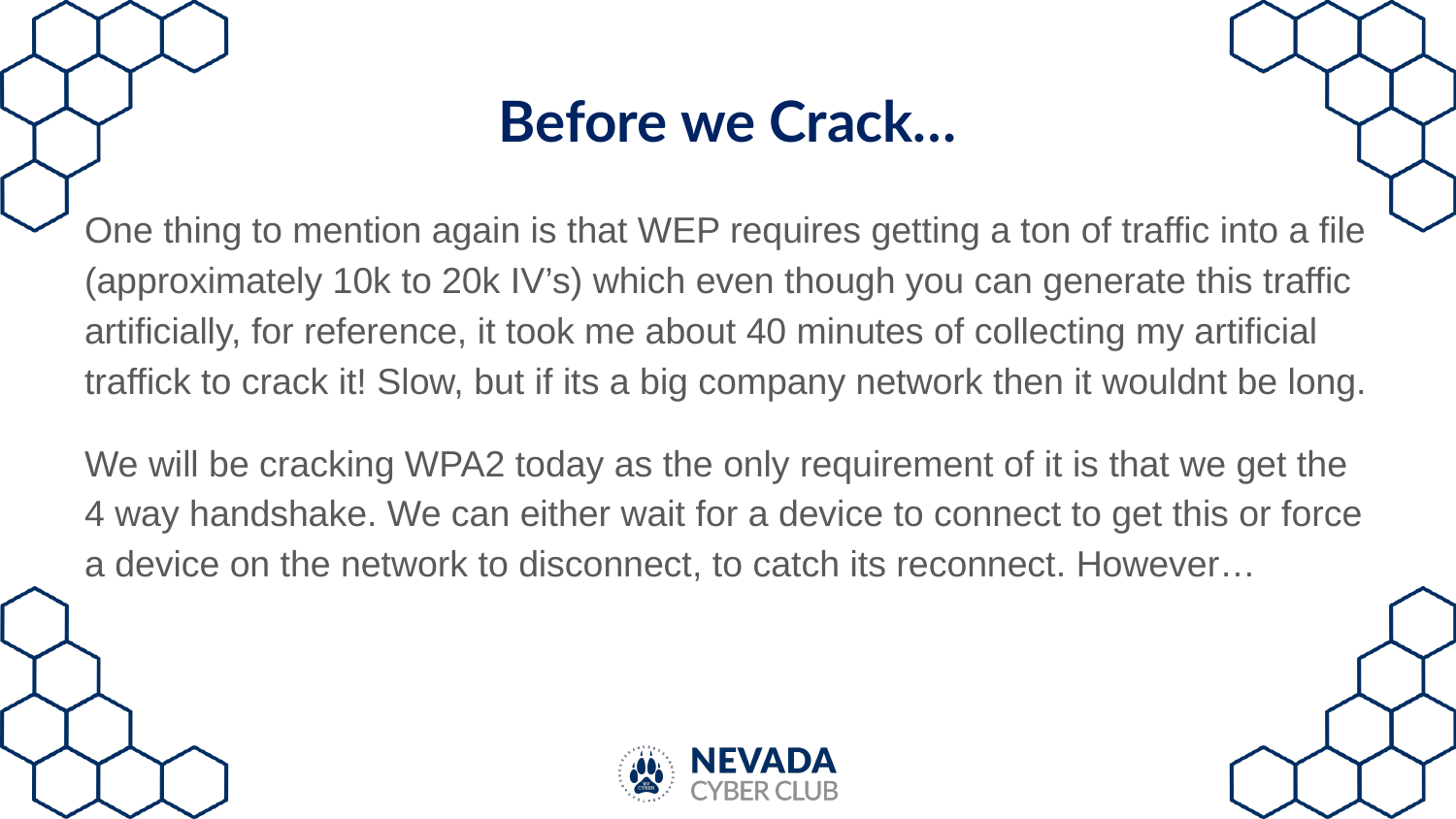

# Before we Crack…
One thing to mention again is that WEP requires getting a ton of traffic into a file (approximately 10k to 20k IV’s) which even though you can generate this traffic artificially, for reference, it took me about 40 minutes of collecting my artificial traffick to crack it! Slow, but if its a big company network then it wouldnt be long.
We will be cracking WPA2 today as the only requirement of it is that we get the 4 way handshake. We can either wait for a device to connect to get this or force a device on the network to disconnect, to catch its reconnect. However…